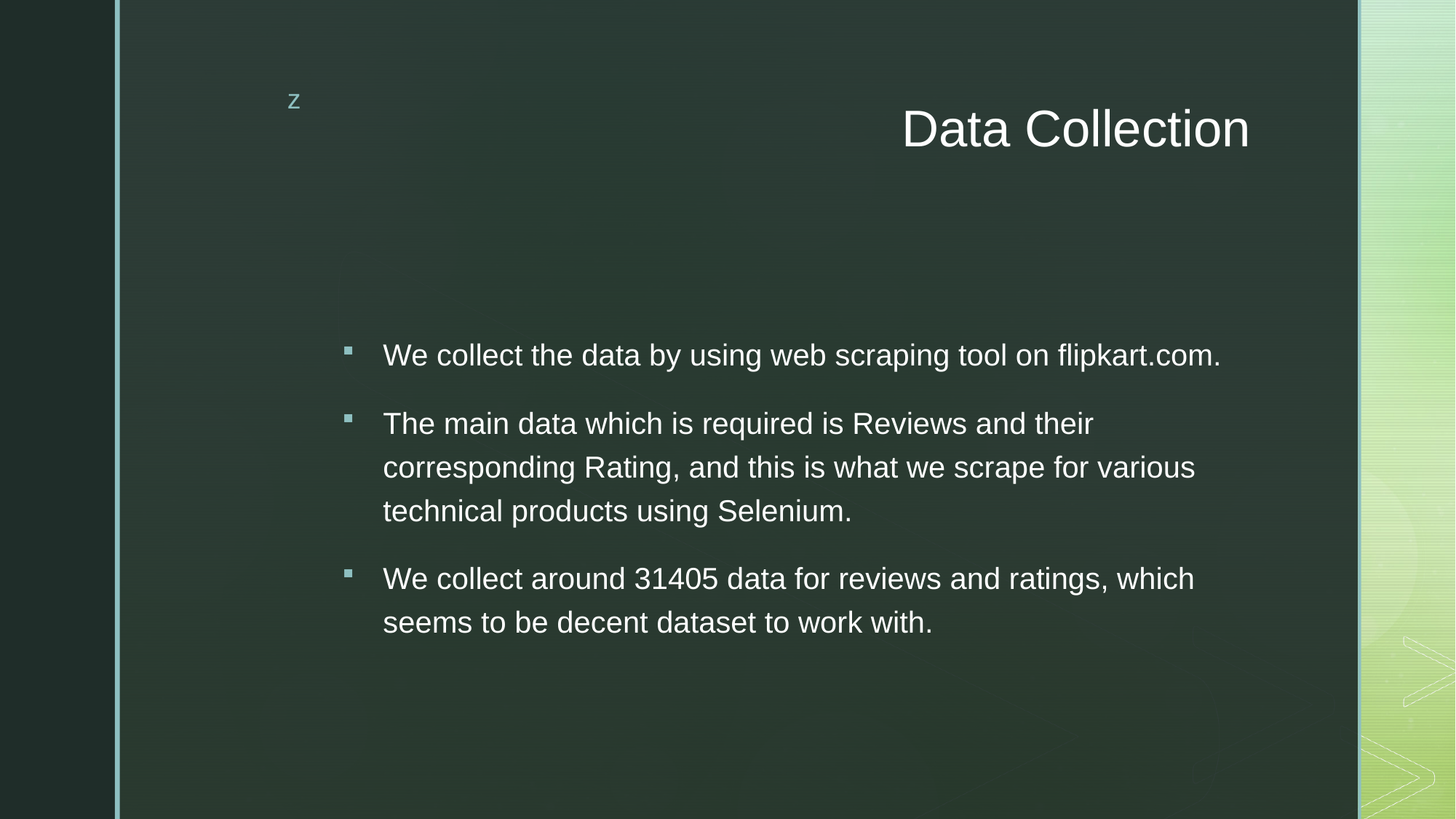

# Data Collection
We collect the data by using web scraping tool on flipkart.com.
The main data which is required is Reviews and their corresponding Rating, and this is what we scrape for various technical products using Selenium.
We collect around 31405 data for reviews and ratings, which seems to be decent dataset to work with.